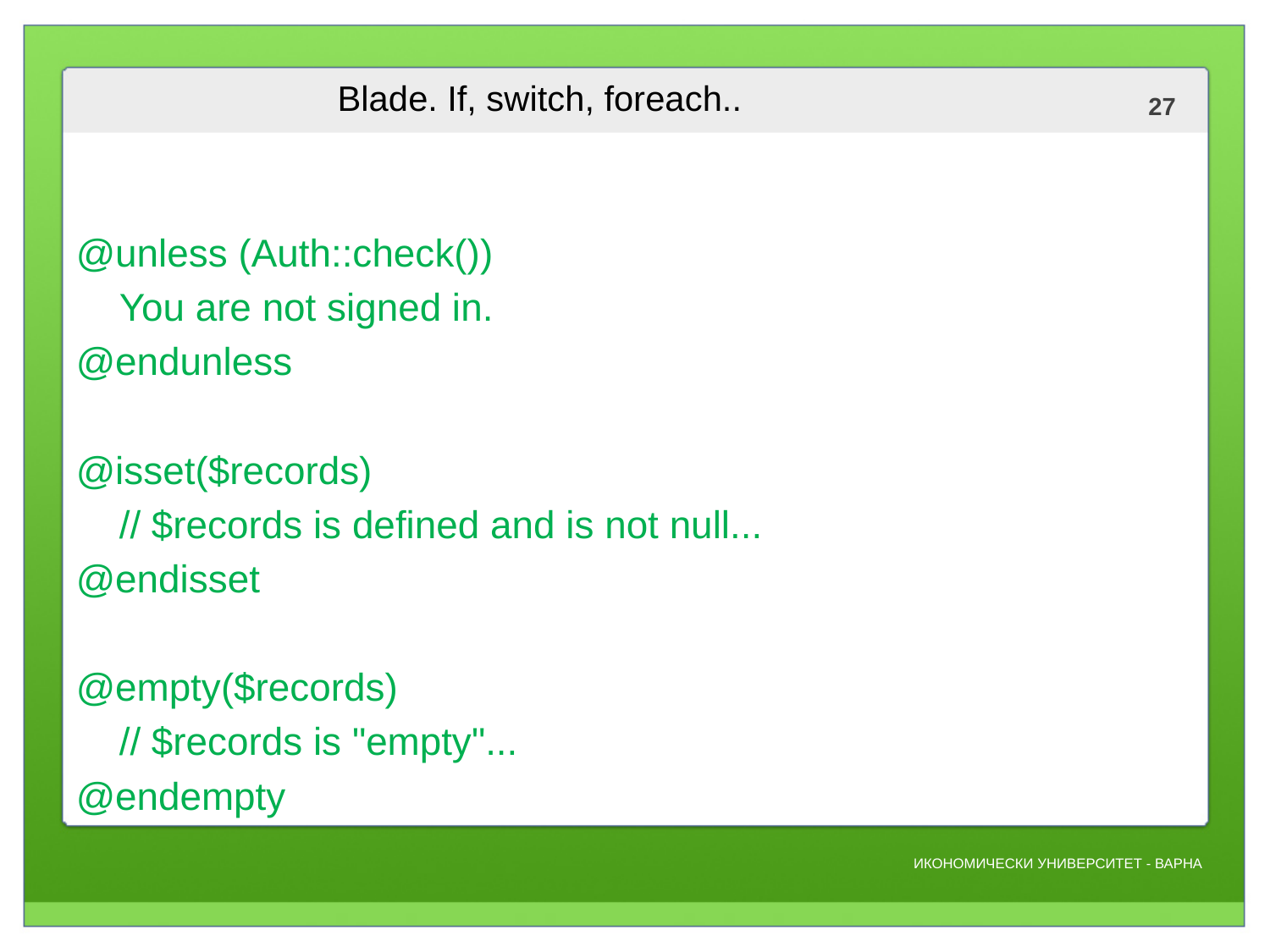

# Blade. If, switch, foreach..
@unless (Auth::check())
    You are not signed in.
@endunless

@isset($records)
    // $records is defined and is not null...
@endisset

@empty($records)
    // $records is "empty"...
@endempty